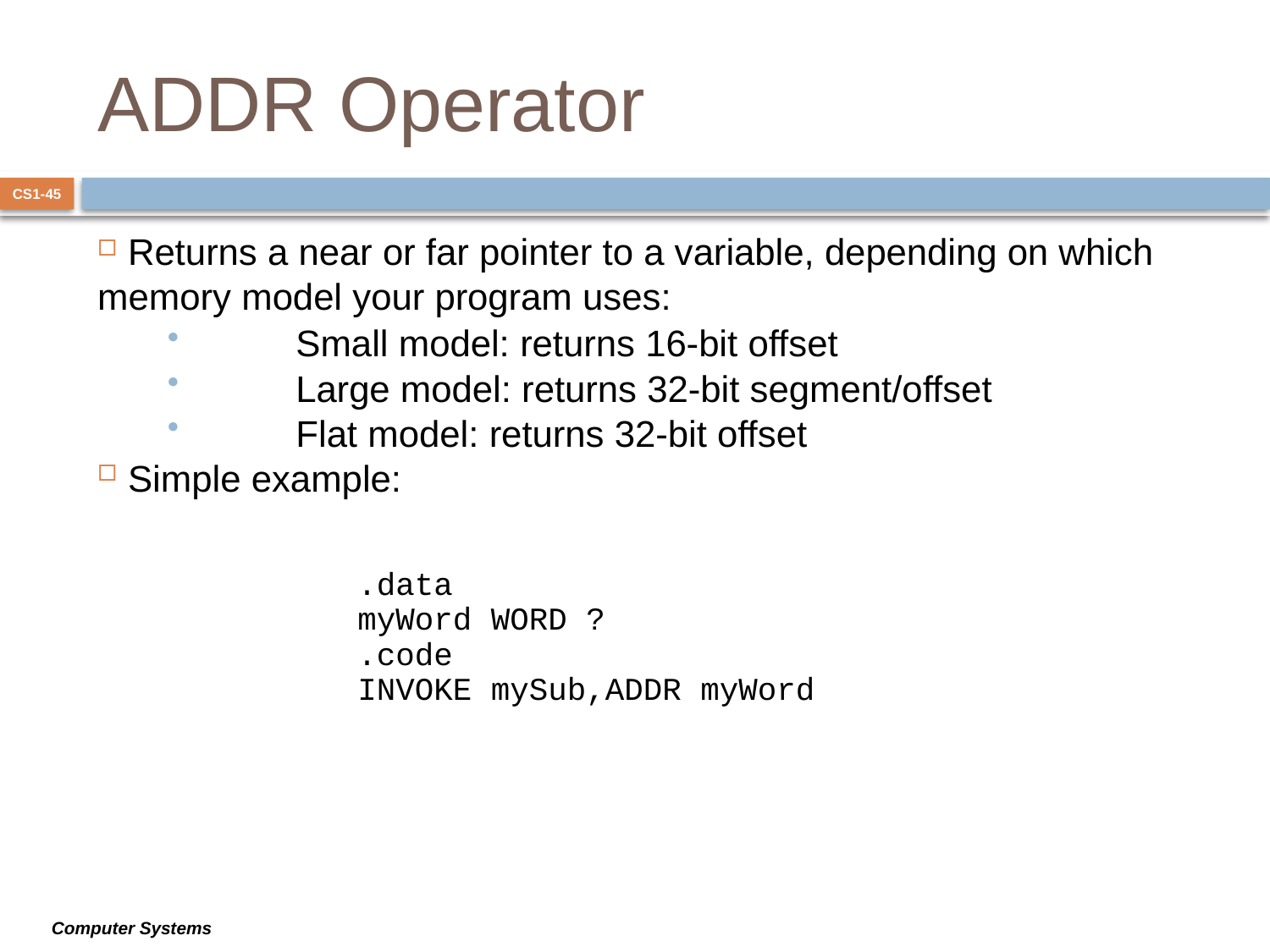

# ADDR Operator
CS1-45
 Returns a near or far pointer to a variable, depending on which memory model your program uses:
	Small model: returns 16-bit offset
	Large model: returns 32-bit segment/offset
	Flat model: returns 32-bit offset
 Simple example:

.data
myWord WORD ?
.code
INVOKE mySub,ADDR myWord